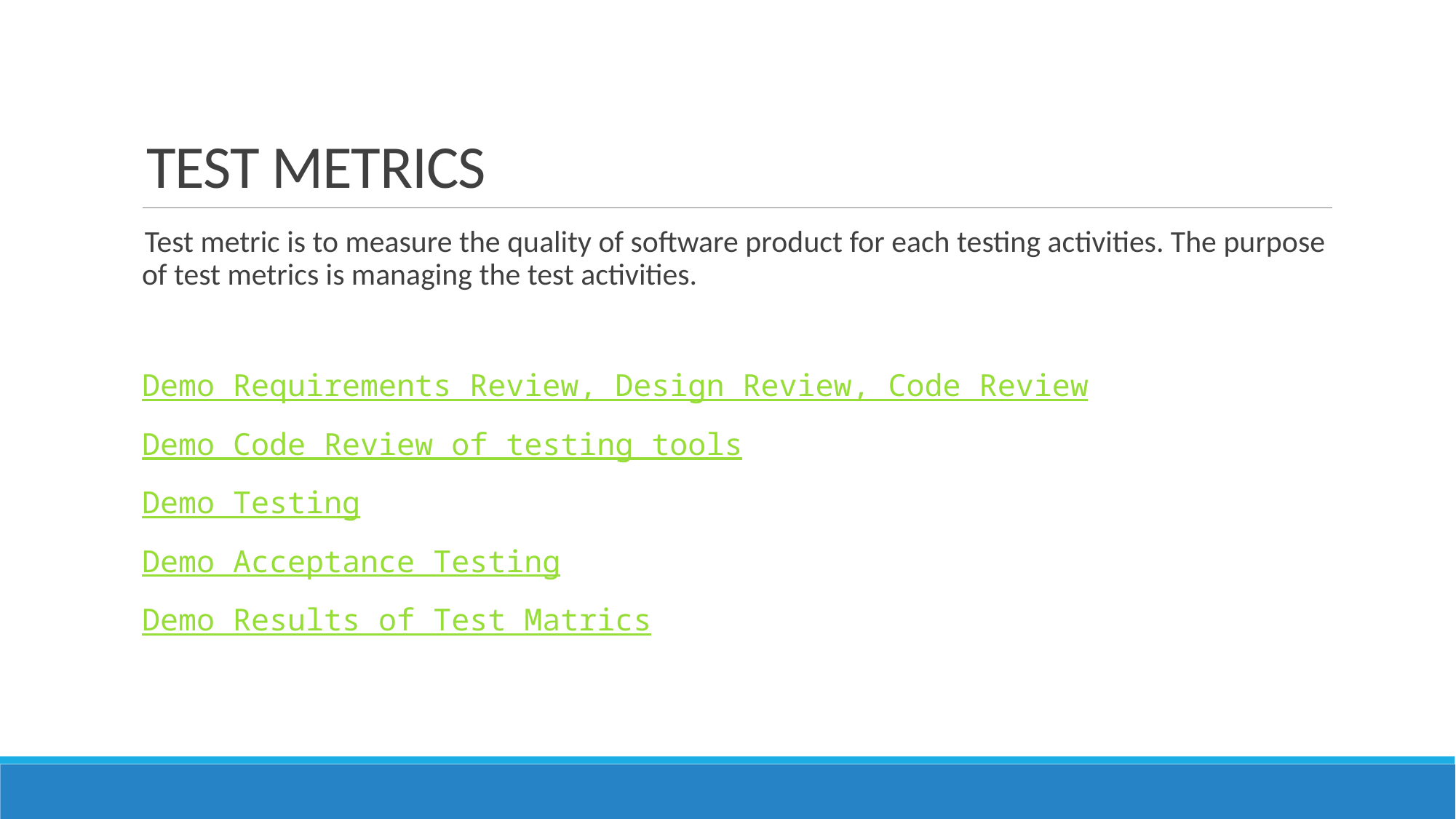

# TEST METRICS
  Test metric is to measure the quality of software product for each testing activities. The purpose of test metrics is managing the test activities.

Demo Requirements Review, Design Review, Code Review
Demo Code Review of testing tools
Demo Testing
Demo Acceptance Testing
Demo Results of Test Matrics